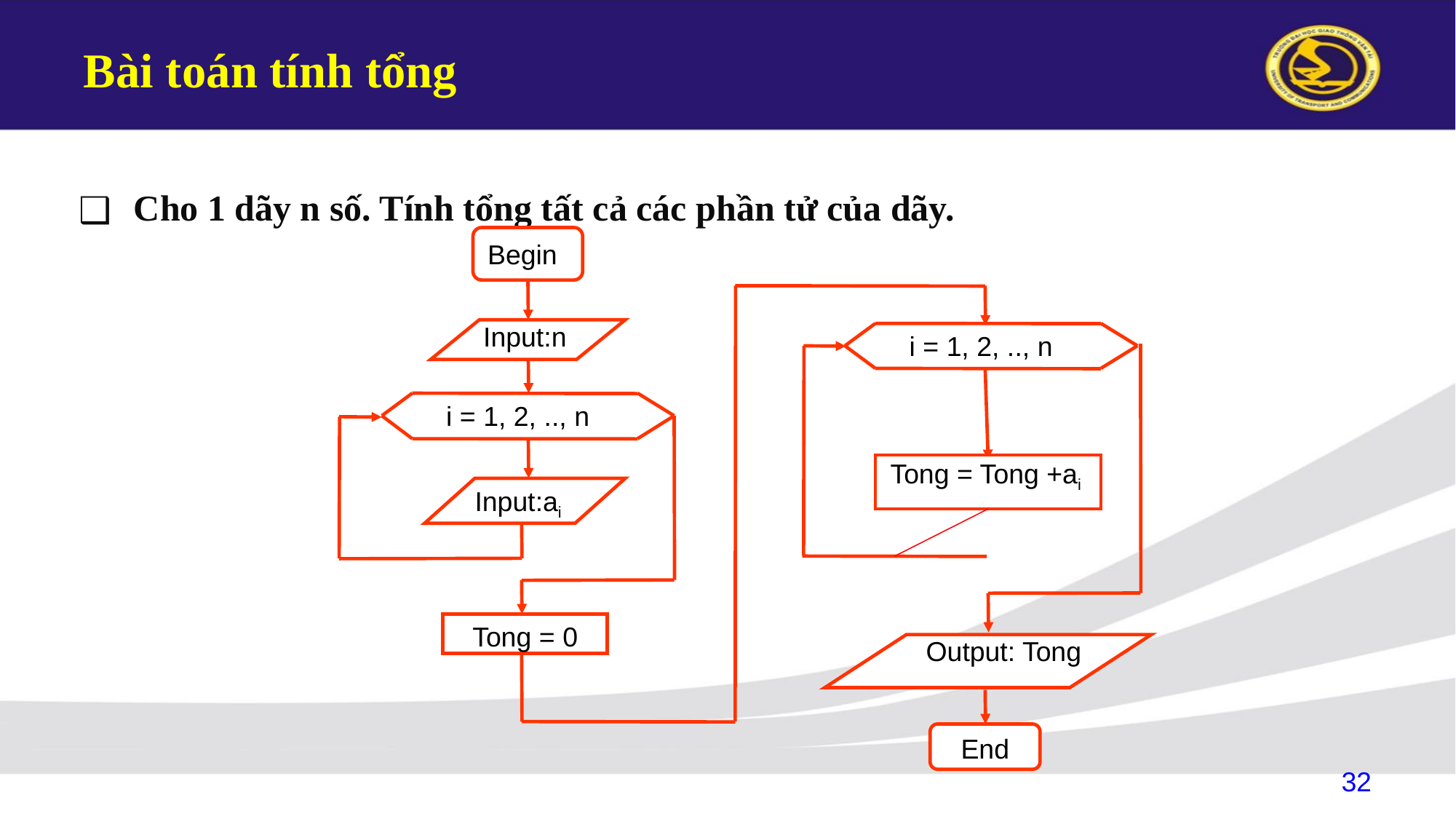

# Bài toán tính tổng
Cho 1 dãy n số. Tính tổng tất cả các phần tử của dãy.

Begin
Input:n

   i = 1, 2, .., n
   i = 1, 2, .., n

Tong = Tong +ai

Input:ai

Tong = 0
Output: Tong

End
32